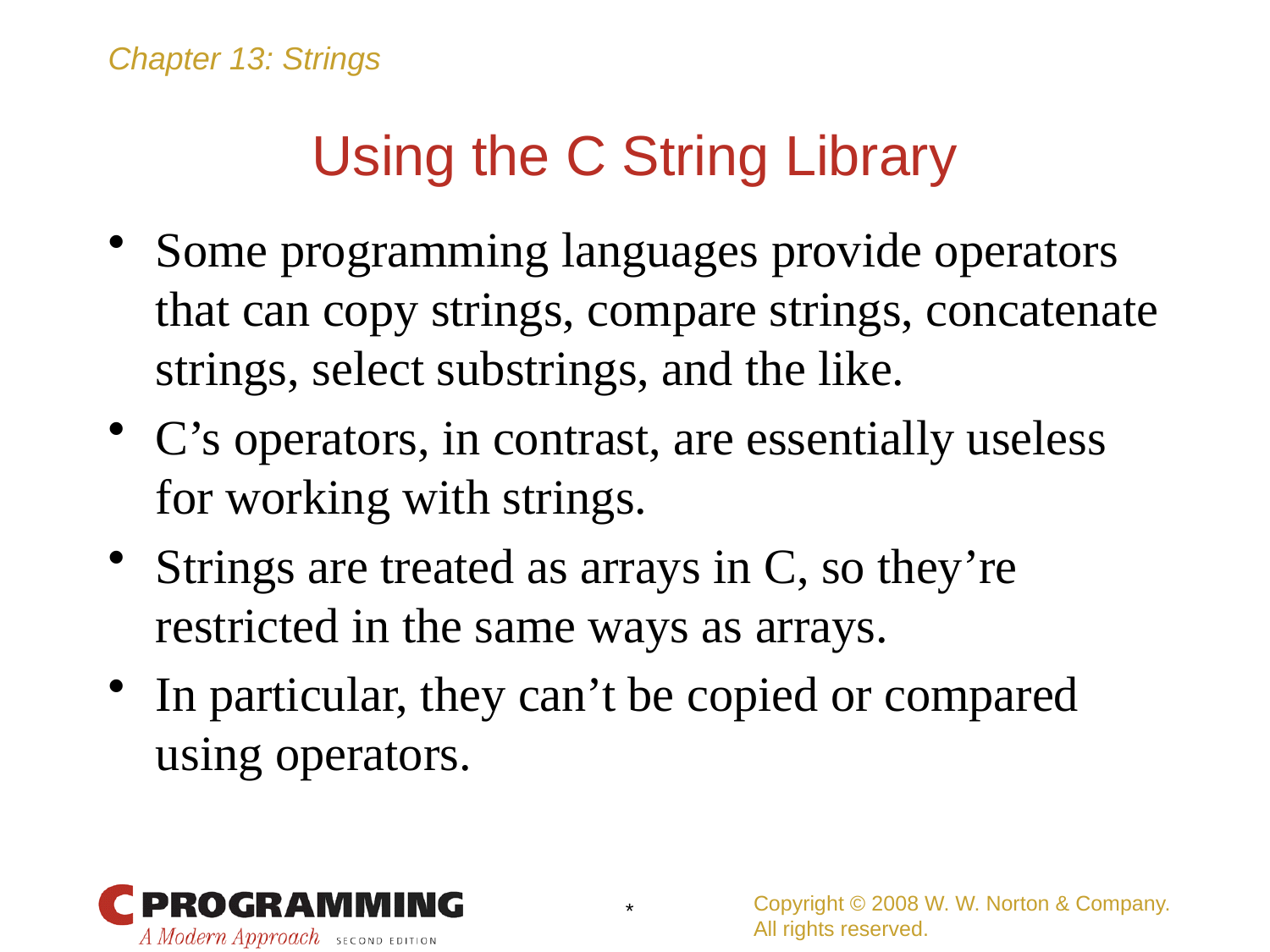

# Using the C String Library
Some programming languages provide operators that can copy strings, compare strings, concatenate strings, select substrings, and the like.
C’s operators, in contrast, are essentially useless for working with strings.
Strings are treated as arrays in C, so they’re restricted in the same ways as arrays.
In particular, they can’t be copied or compared using operators.
Copyright © 2008 W. W. Norton & Company.
All rights reserved.
*